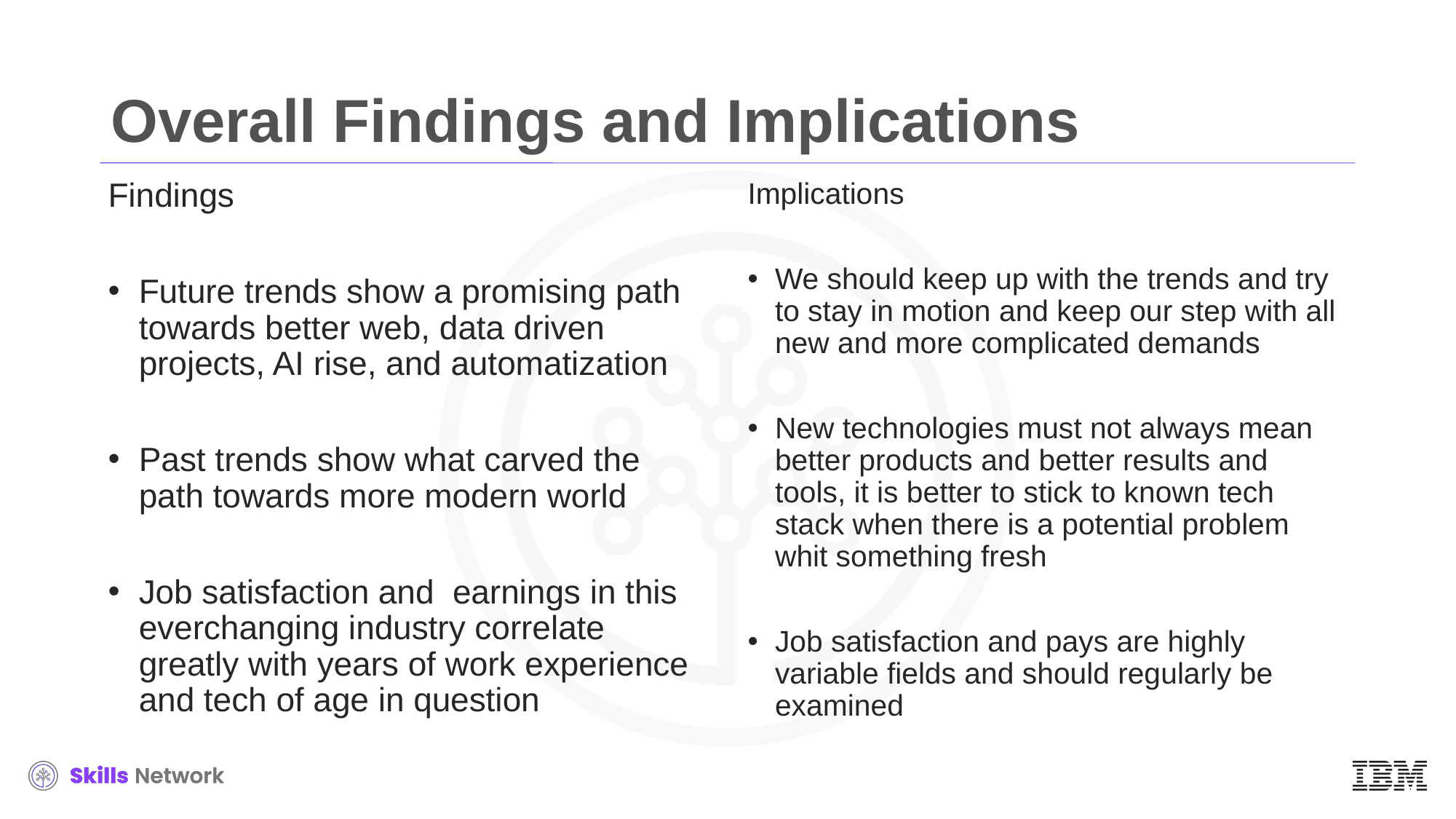

# Overall Findings and Implications
Findings

Future trends show a promising path towards better web, data driven projects, AI rise, and automatization

Past trends show what carved the path towards more modern world

Job satisfaction and  earnings in this everchanging industry correlate greatly with years of work experience and tech of age in question
Implications

We should keep up with the trends and try to stay in motion and keep our step with all new and more complicated demands

New technologies must not always mean better products and better results and tools, it is better to stick to known tech stack when there is a potential problem whit something fresh

Job satisfaction and pays are highly variable fields and should regularly be examined